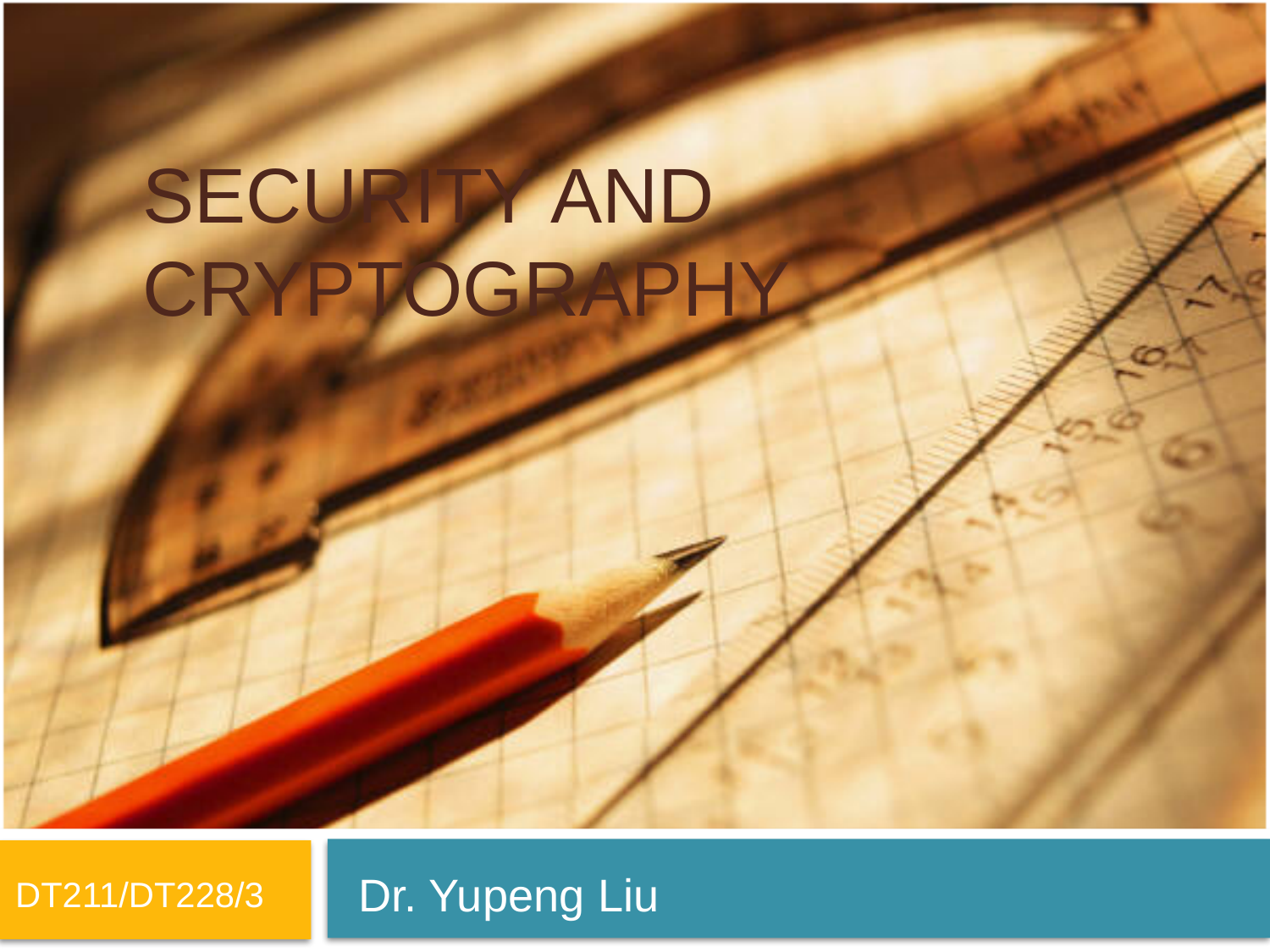

# Security and Cryptography
DT211/DT228/3
Dr. Yupeng Liu